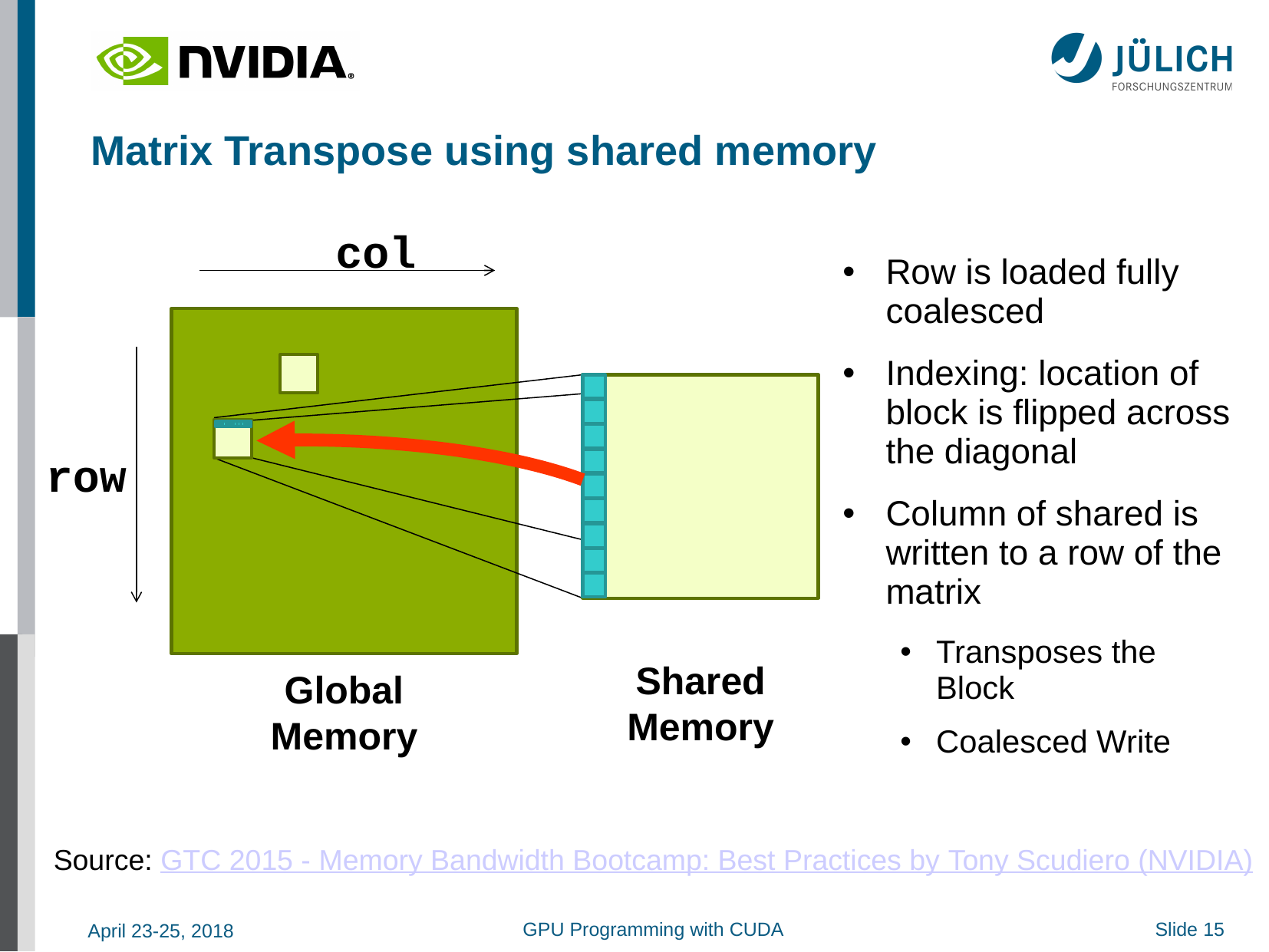

Matrix Transpose using shared memory
col

Row is loaded fully coalesced
Indexing: location of block is flipped across the diagonal
Column of shared is written to a row of the matrix
Transposes the Block
Coalesced Write

row

Shared Memory
Global Memory
Source: GTC 2015 - Memory Bandwidth Bootcamp: Best Practices by Tony Scudiero (NVIDIA)
GPU Programming with CUDA
Slide 15
April 23-25, 2018